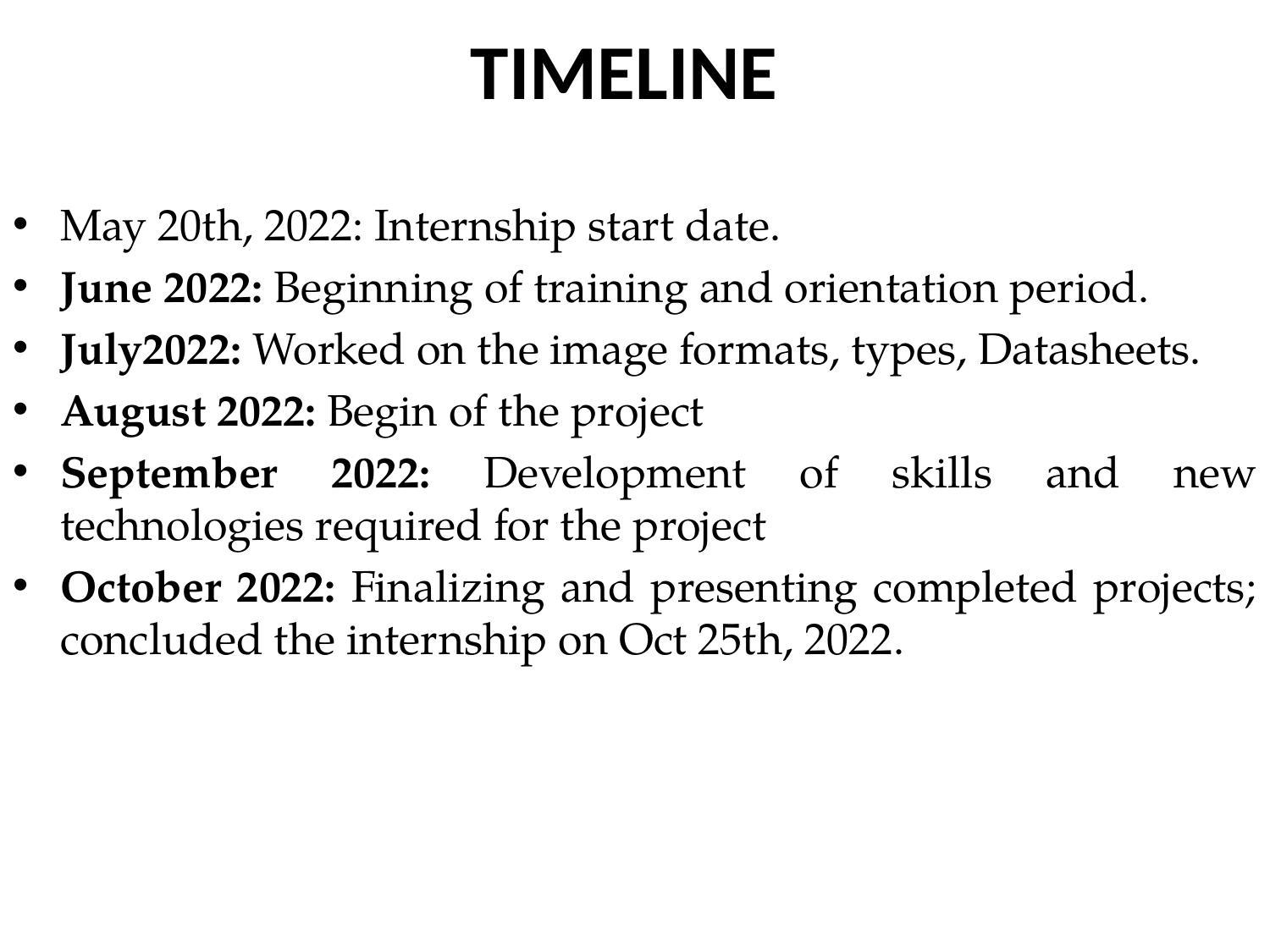

# TIMELINE
May 20th, 2022: Internship start date.
June 2022: Beginning of training and orientation period.
July2022: Worked on the image formats, types, Datasheets.
August 2022: Begin of the project
September 2022: Development of skills and new technologies required for the project
October 2022: Finalizing and presenting completed projects; concluded the internship on Oct 25th, 2022.